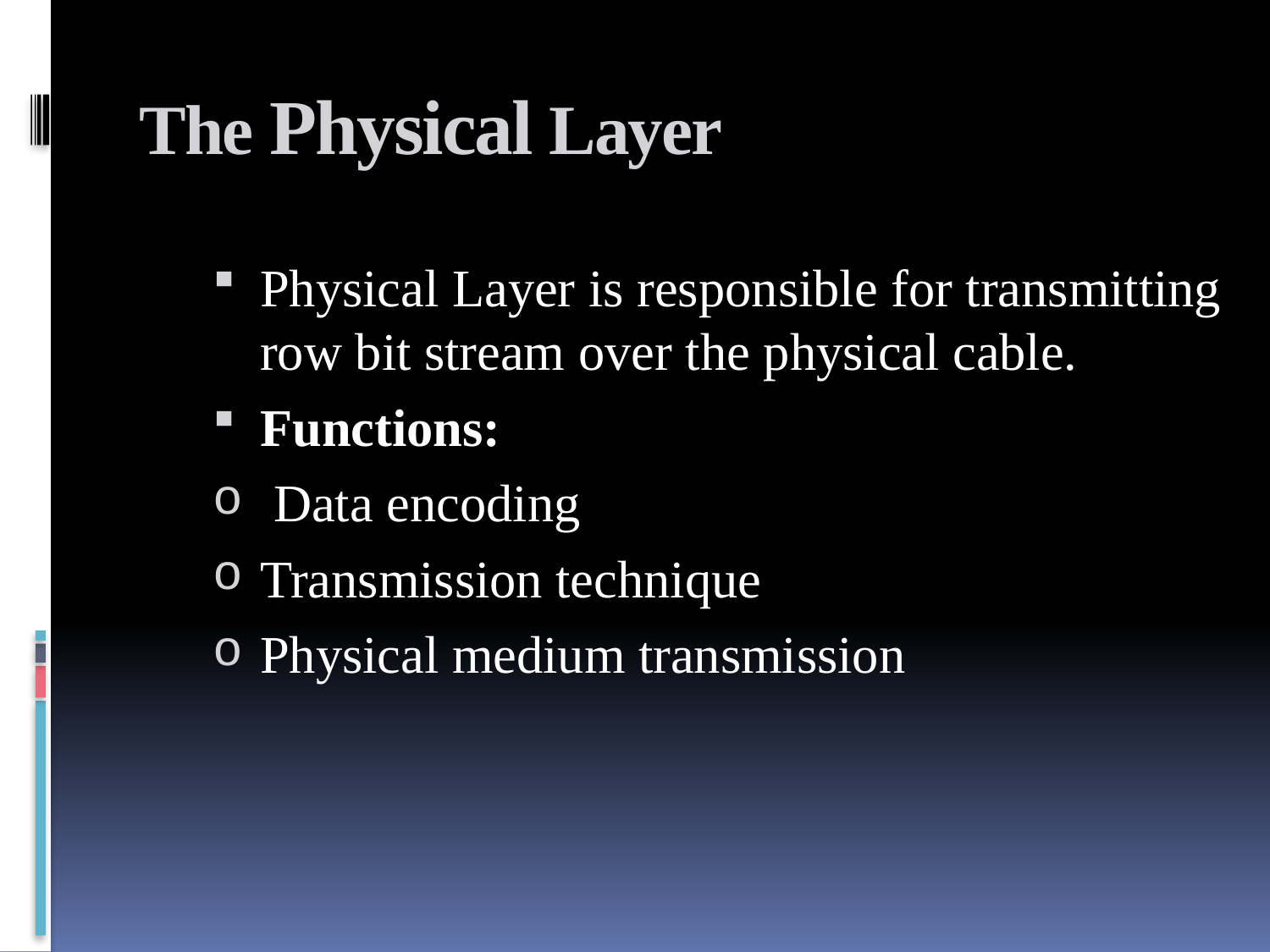

# The Physical Layer
Physical Layer is responsible for transmitting row bit stream over the physical cable.
Functions:
 Data encoding
Transmission technique
Physical medium transmission